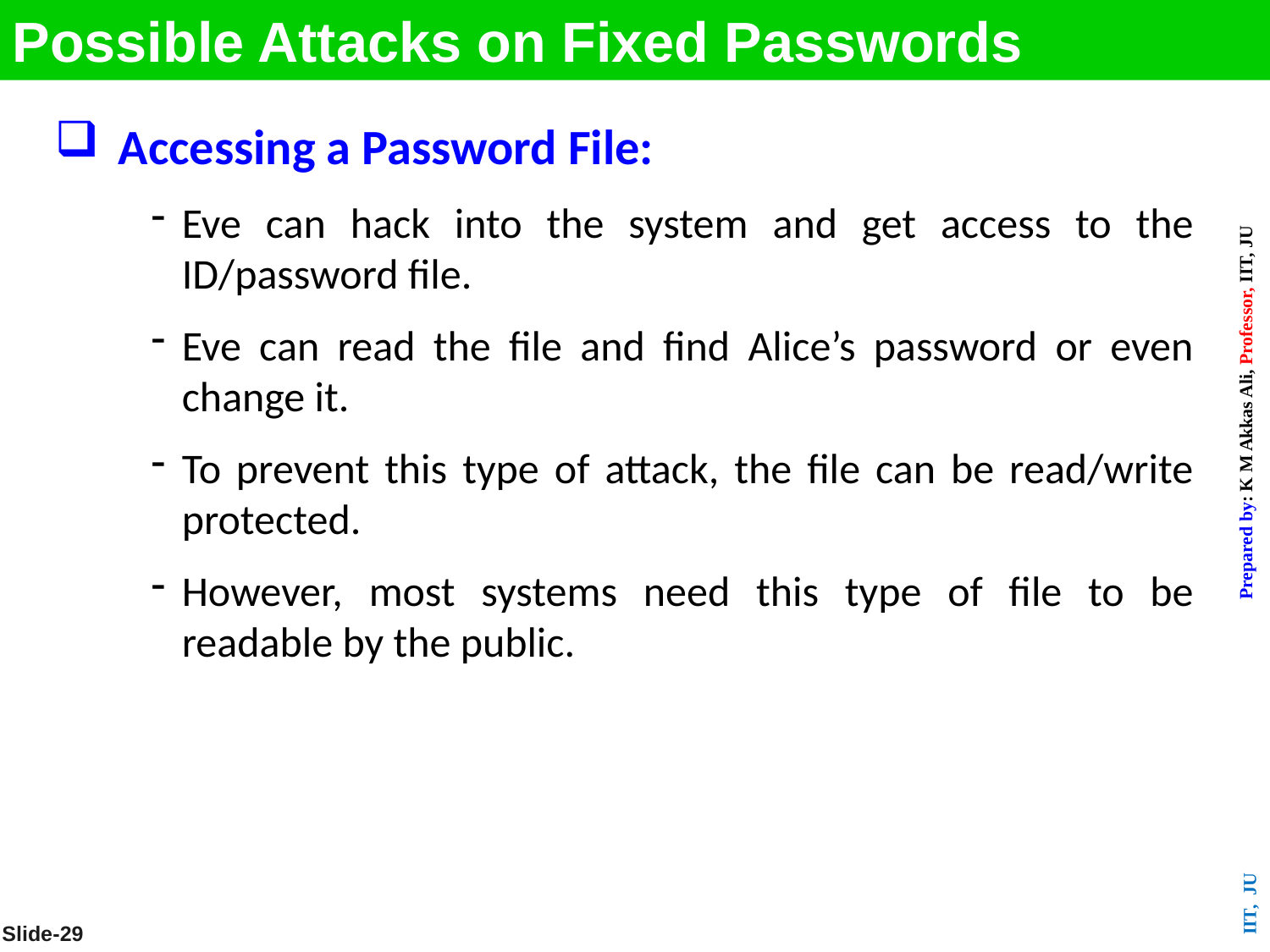

Possible Attacks on Fixed Passwords
Accessing a Password File:
Eve can hack into the system and get access to the ID/password file.
Eve can read the file and find Alice’s password or even change it.
To prevent this type of attack, the file can be read/write protected.
However, most systems need this type of file to be readable by the public.
Slide-29